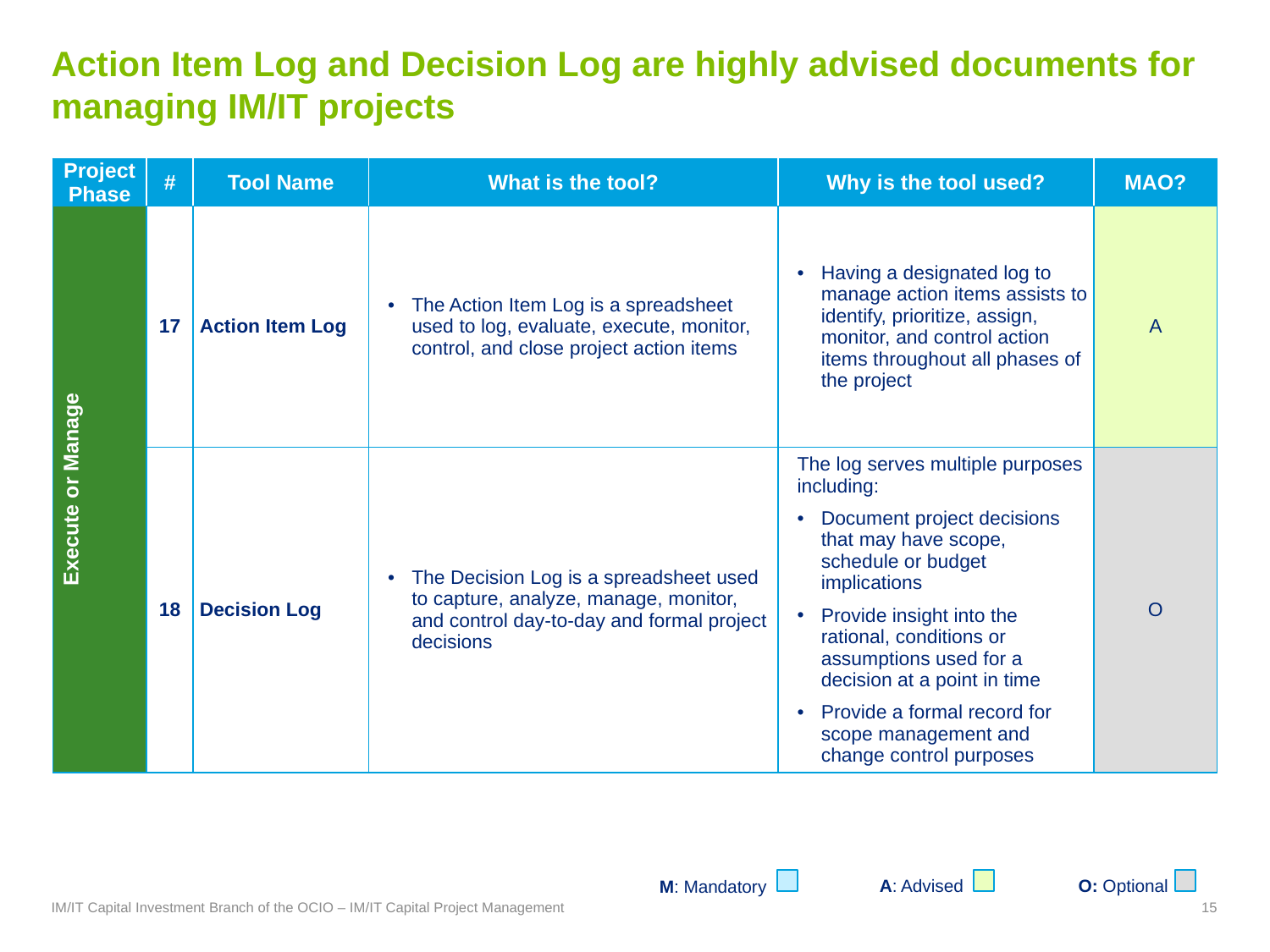

# Action Item Log and Decision Log are highly advised documents for managing IM/IT projects
| Project Phase | # | Tool Name | What is the tool? | Why is the tool used? | MAO? |
| --- | --- | --- | --- | --- | --- |
| Execute or Manage | 17 | Action Item Log | The Action Item Log is a spreadsheet used to log, evaluate, execute, monitor, control, and close project action items | Having a designated log to manage action items assists to identify, prioritize, assign, monitor, and control action items throughout all phases of the project | A |
|  | 18 | Decision Log | The Decision Log is a spreadsheet used to capture, analyze, manage, monitor, and control day-to-day and formal project decisions | The log serves multiple purposes including: Document project decisions that may have scope, schedule or budget implications Provide insight into the rational, conditions or assumptions used for a decision at a point in time Provide a formal record for scope management and change control purposes | O |
M: Mandatory
A: Advised
O: Optional

IM/IT Capital Investment Branch of the OCIO – IM/IT Capital Project Management
15